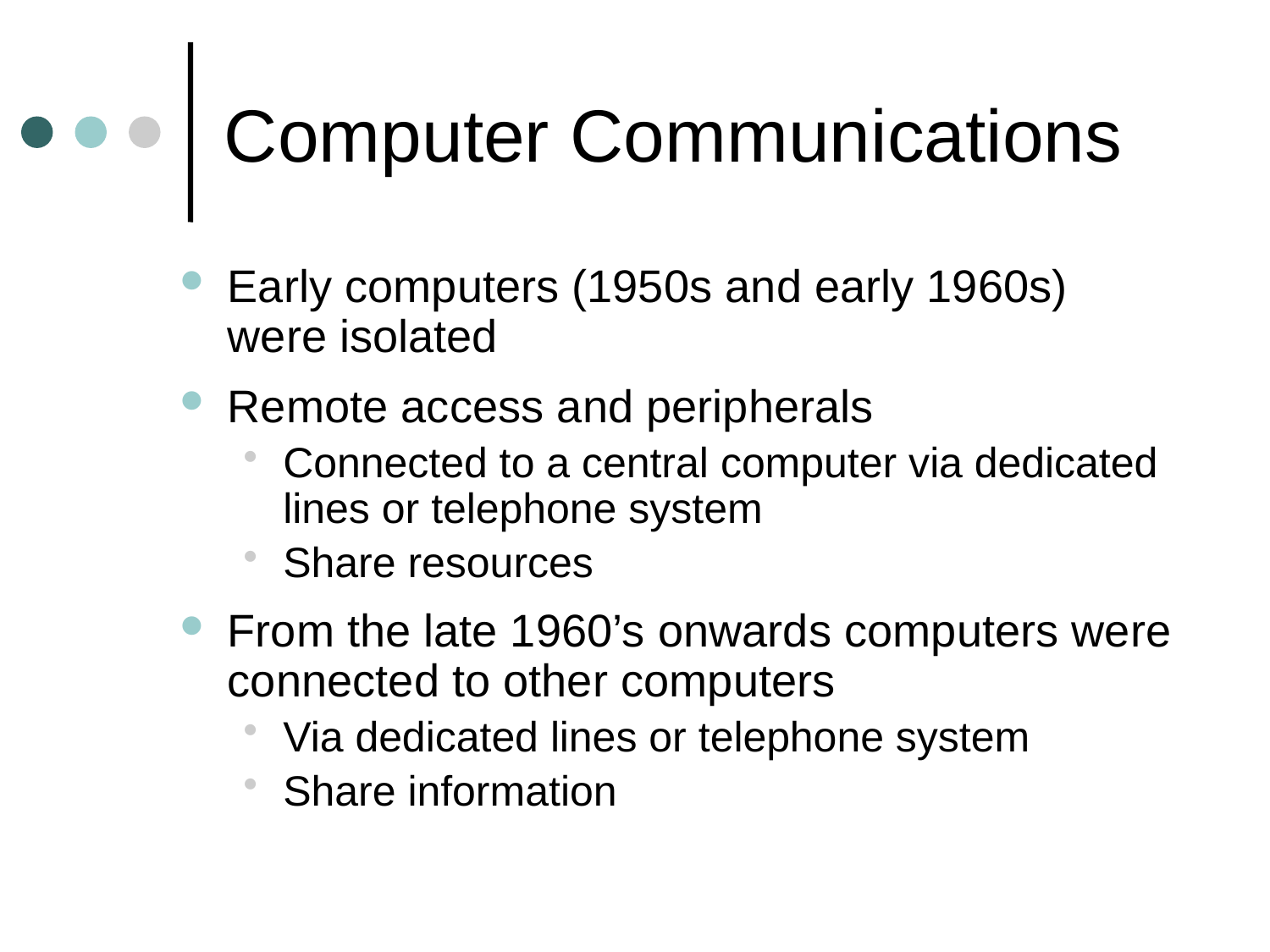

# Computer Communications
Early computers (1950s and early 1960s) were isolated
Remote access and peripherals
Connected to a central computer via dedicated lines or telephone system
Share resources
From the late 1960’s onwards computers were connected to other computers
Via dedicated lines or telephone system
Share information